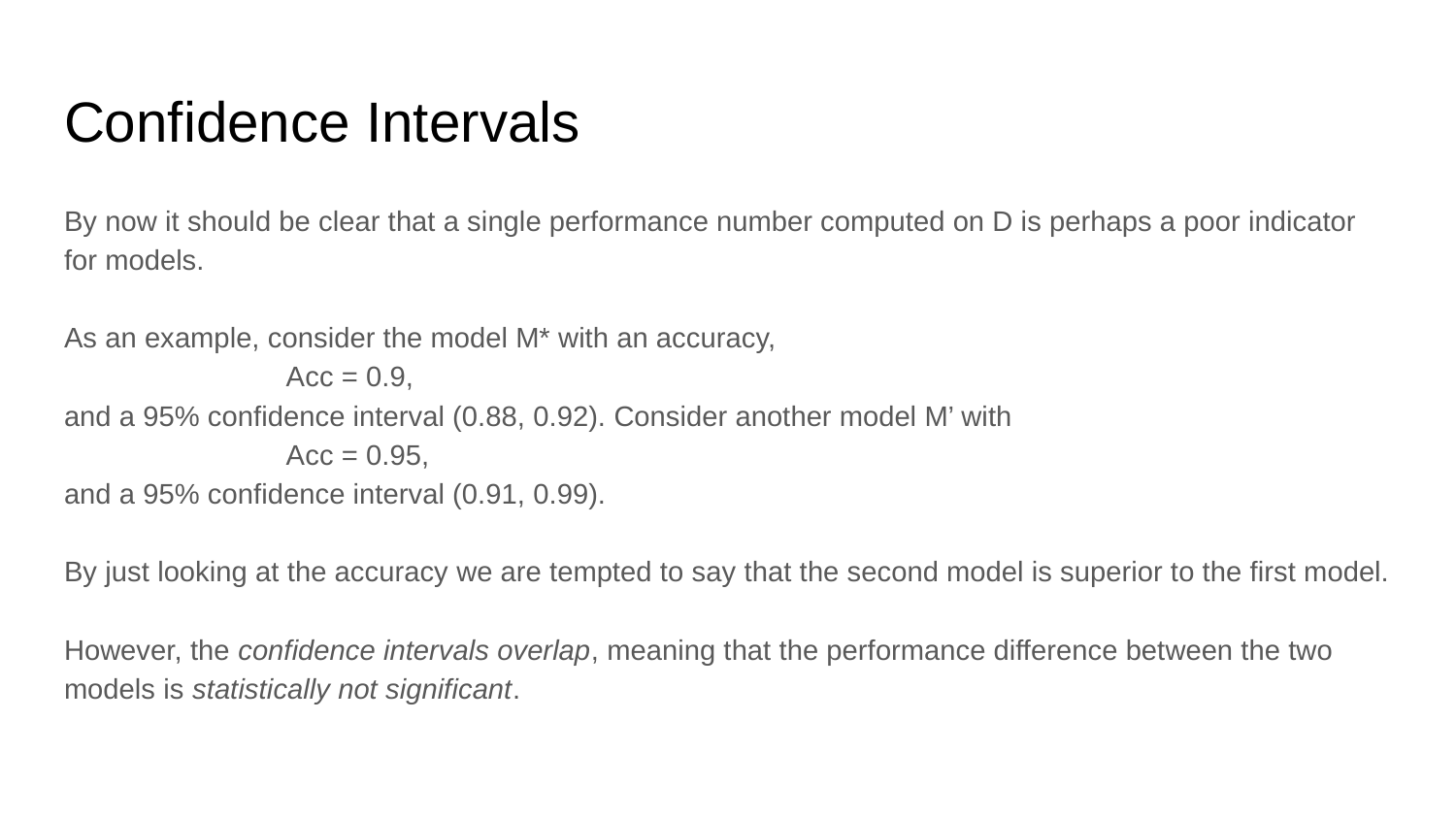

# Confidence Intervals
By now it should be clear that a single performance number computed on D is perhaps a poor indicator for models.
As an example, consider the model M* with an accuracy,
                            Acc = 0.9,
and a 95% confidence interval (0.88, 0.92). Consider another model M’ with
                            Acc = 0.95,
and a 95% confidence interval (0.91, 0.99).
By just looking at the accuracy we are tempted to say that the second model is superior to the first model.
However, the confidence intervals overlap, meaning that the performance difference between the two models is statistically not significant.